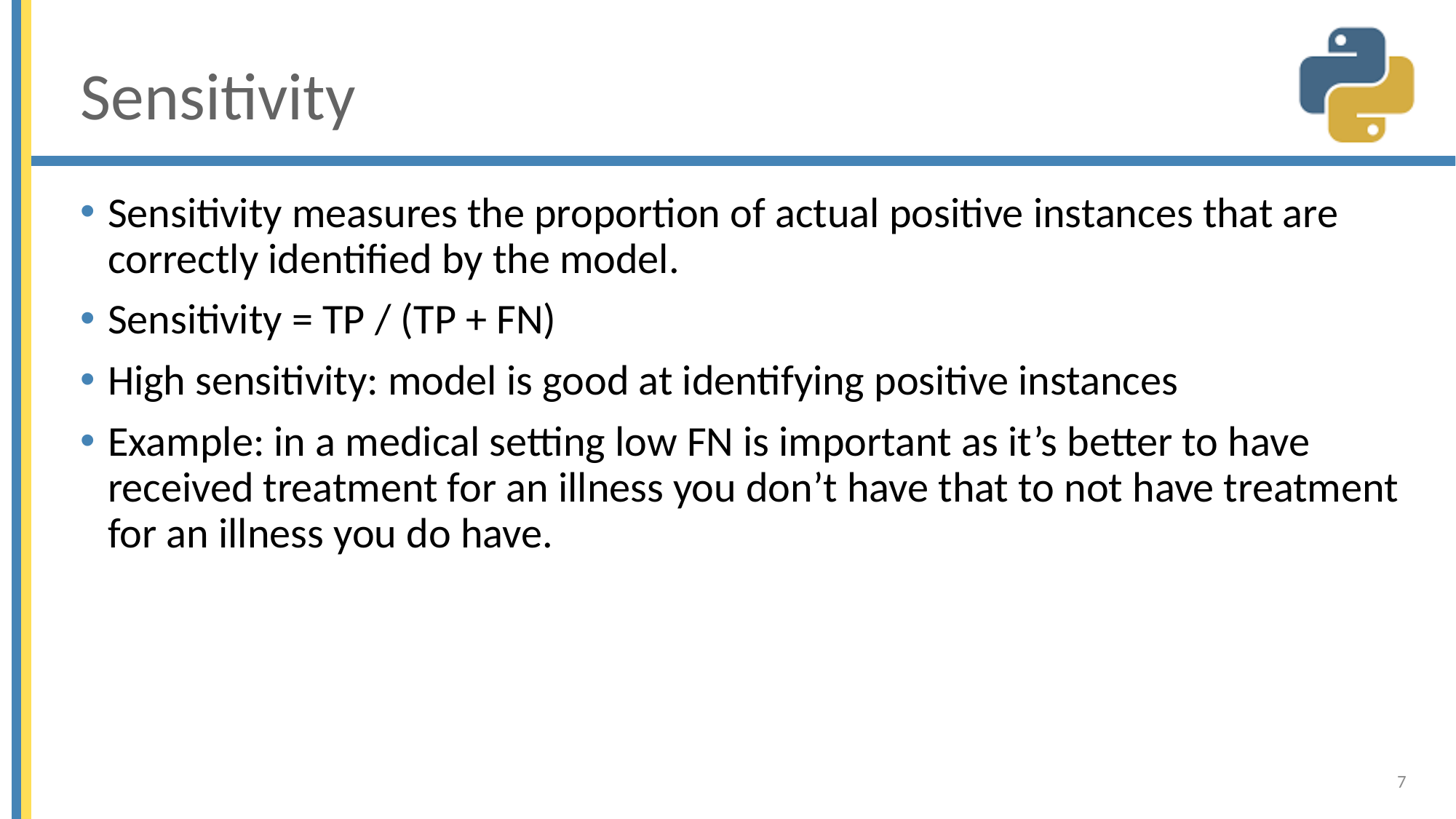

# Sensitivity
Sensitivity measures the proportion of actual positive instances that are correctly identified by the model.
Sensitivity = TP / (TP + FN)
High sensitivity: model is good at identifying positive instances
Example: in a medical setting low FN is important as it’s better to have received treatment for an illness you don’t have that to not have treatment for an illness you do have.
7